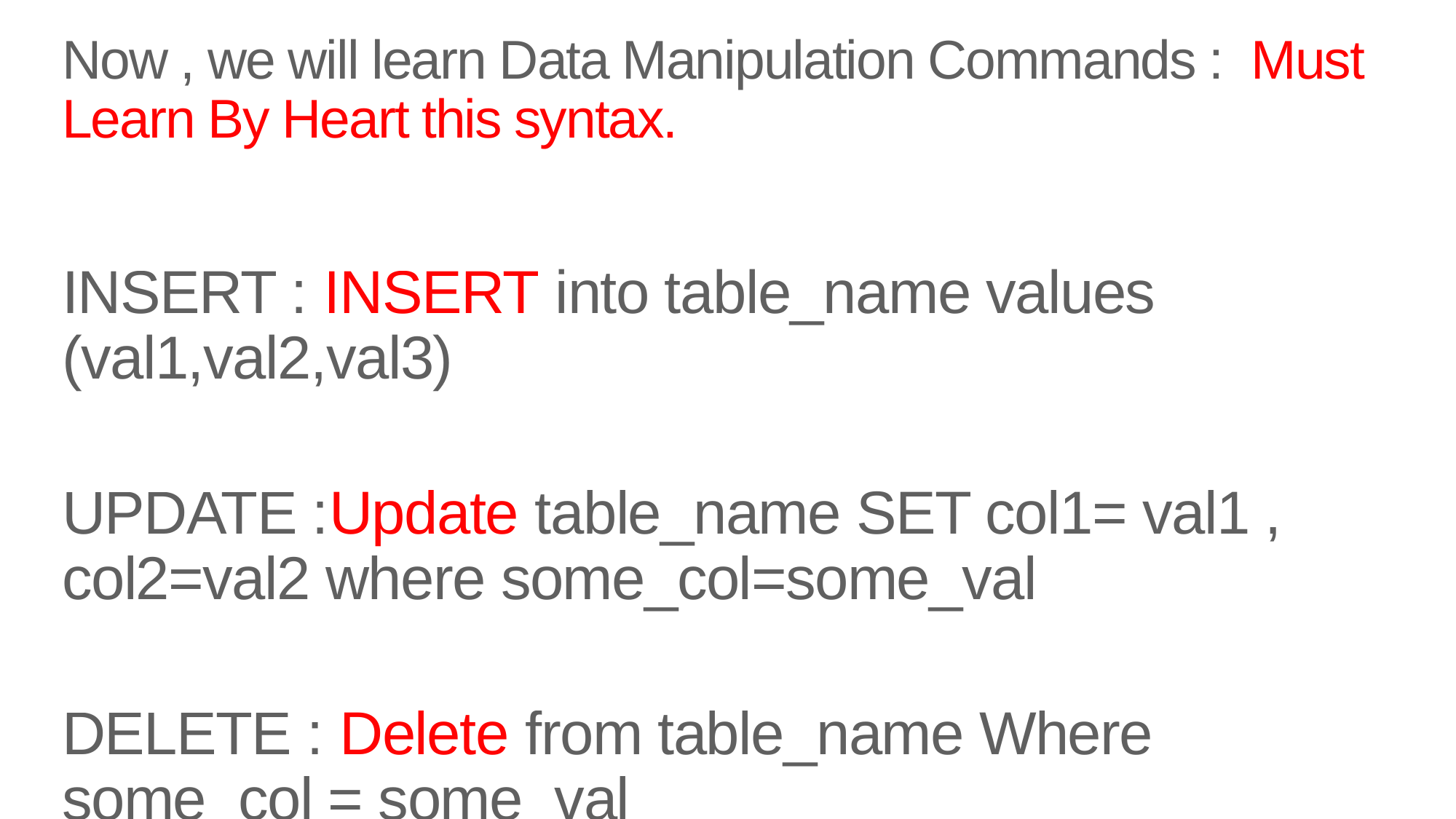

# Now , we will learn Data Manipulation Commands :  Must Learn By Heart this syntax.
INSERT : INSERT into table_name values (val1,val2,val3)

UPDATE :Update table_name SET col1= val1 , col2=val2 where some_col=some_val

DELETE : Delete from table_name Where some_col = some_val